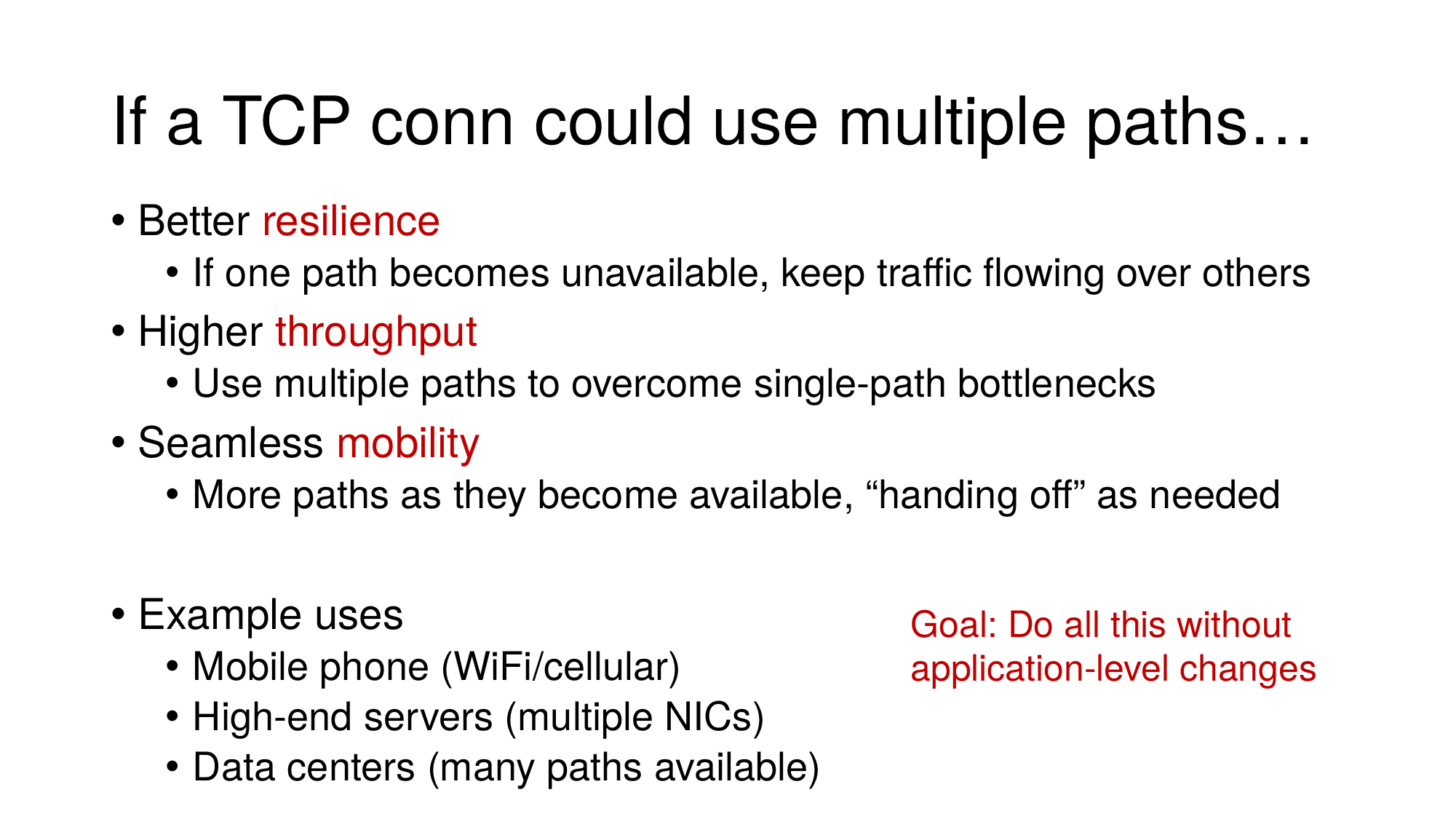

# If a TCP conn could use multiple paths…
Better resilience
If one path becomes unavailable, keep traffic flowing over others
Higher throughput
Use multiple paths to overcome single-path bottlenecks
Seamless mobility
More paths as they become available, “handing off” as needed

Example uses
Mobile phone (WiFi/cellular)
High-end servers (multiple NICs)
Data centers (many paths available)

Goal: Do all this without application-level changes